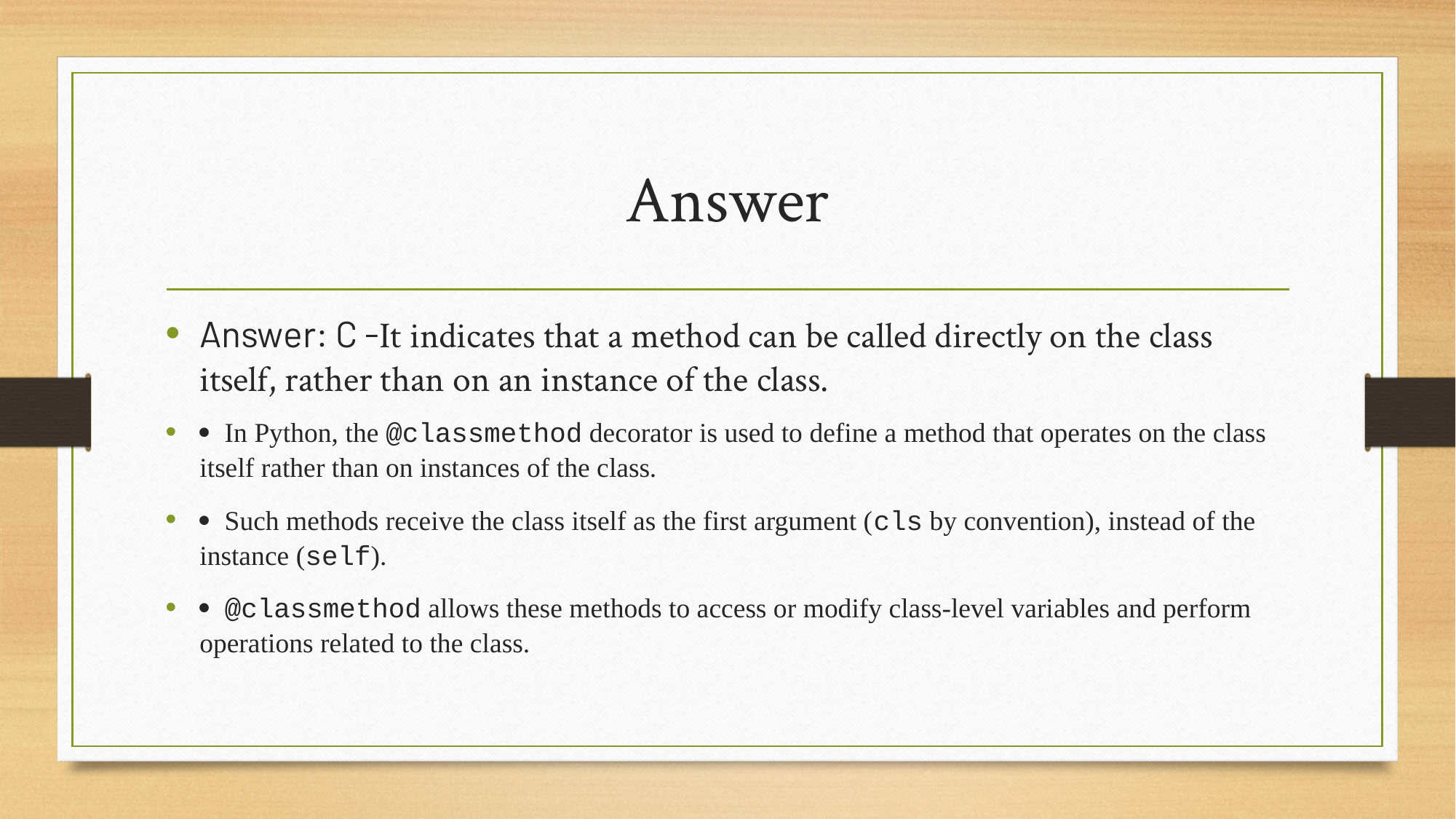

# Answer
Answer: C -It indicates that a method can be called directly on the class itself, rather than on an instance of the class.
•  In Python, the @classmethod decorator is used to define a method that operates on the class itself rather than on instances of the class.
•  Such methods receive the class itself as the first argument (cls by convention), instead of the instance (self).
•  @classmethod allows these methods to access or modify class-level variables and perform operations related to the class.